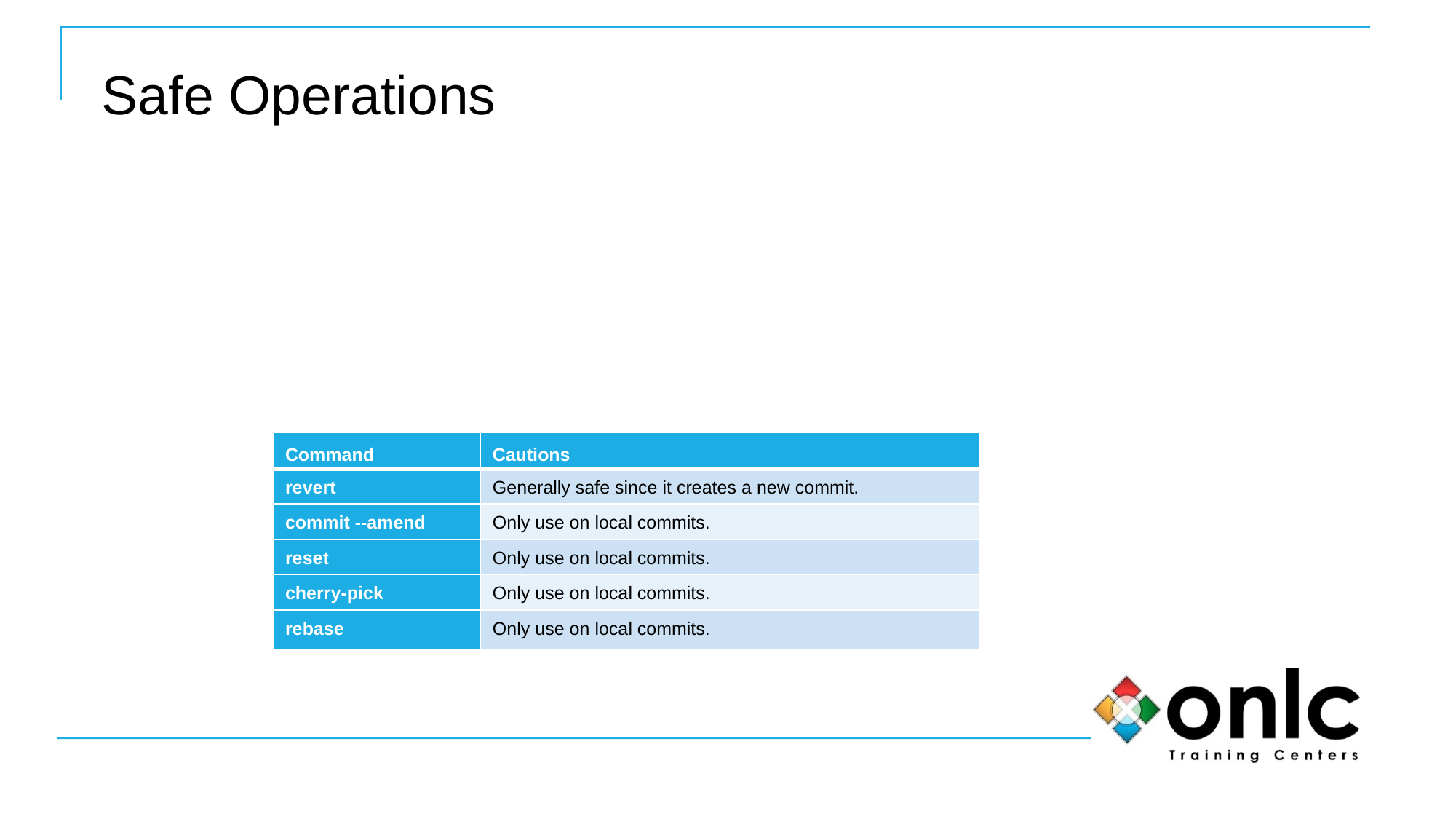

# Safe Operations

| Command | Cautions |
| --- | --- |
| revert | Generally safe since it creates a new commit. |
| commit --amend | Only use on local commits. |
| reset | Only use on local commits. |
| cherry-pick | Only use on local commits. |
| rebase | Only use on local commits. |